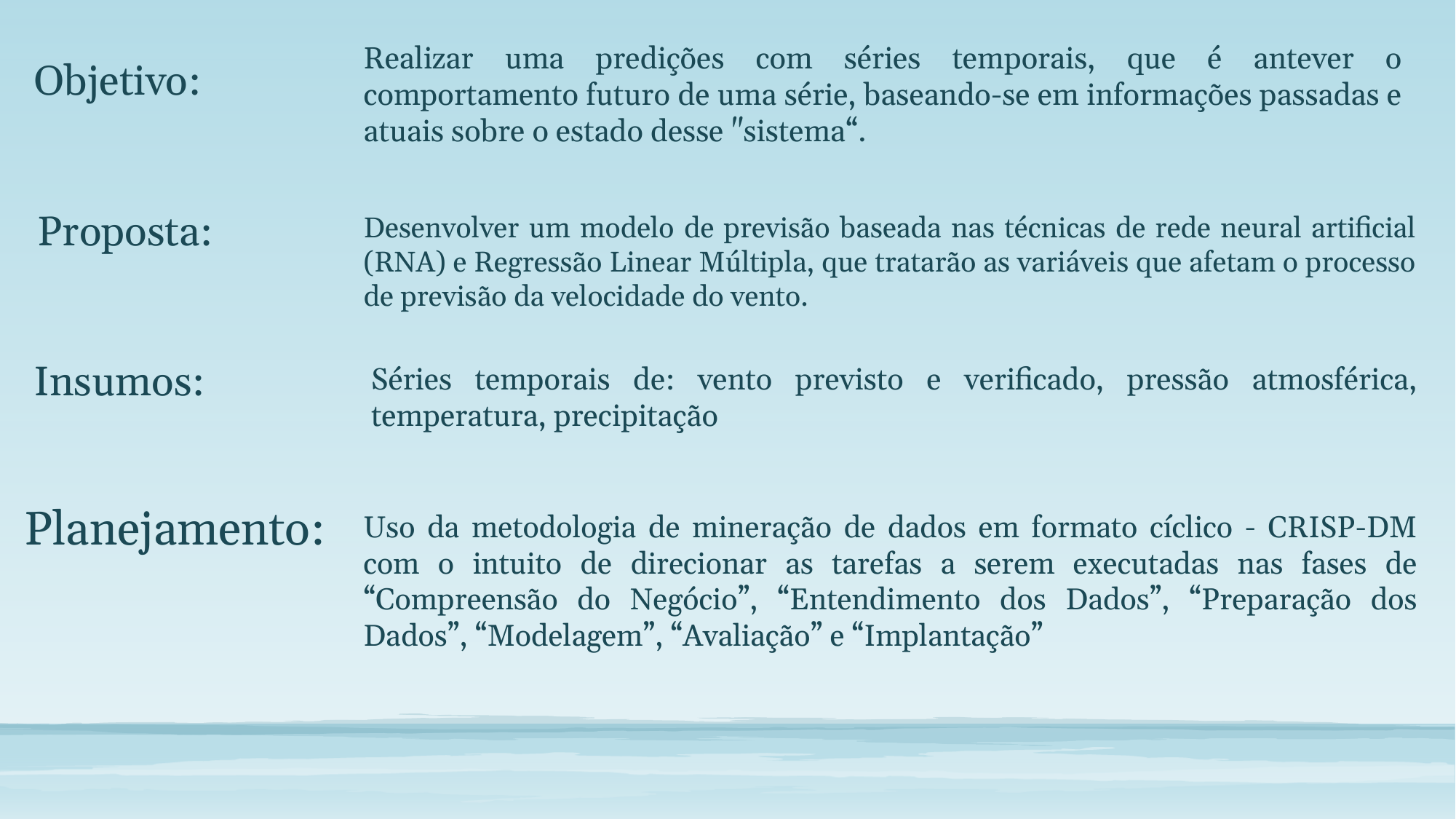

Realizar uma predições com séries temporais, que é antever o comportamento futuro de uma série, baseando-se em informações passadas e atuais sobre o estado desse "sistema“.
# Objetivo:
Proposta:
Desenvolver um modelo de previsão baseada nas técnicas de rede neural artificial (RNA) e Regressão Linear Múltipla, que tratarão as variáveis que afetam o processo de previsão da velocidade do vento.

Insumos:
Séries temporais de: vento previsto e verificado, pressão atmosférica, temperatura, precipitação

Uso da metodologia de mineração de dados em formato cíclico - CRISP-DM com o intuito de direcionar as tarefas a serem executadas nas fases de “Compreensão do Negócio”, “Entendimento dos Dados”, “Preparação dos Dados”, “Modelagem”, “Avaliação” e “Implantação”

Planejamento: